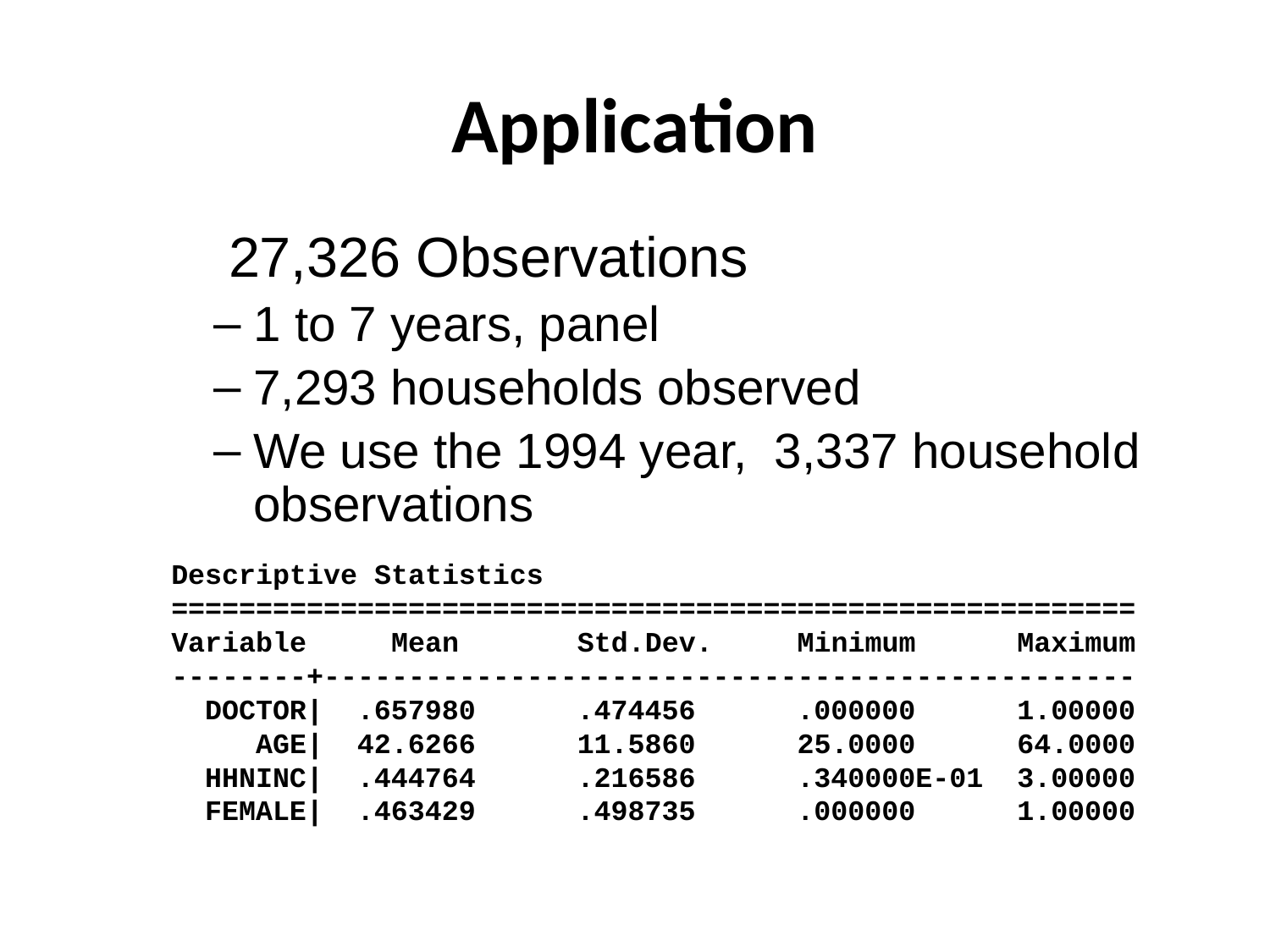

Application
     27,326 Observations
1 to 7 years, panel
7,293 households observed
We use the 1994 year,  3,337 household observations
Descriptive Statistics
=========================================================
Variable     Mean       Std.Dev.     Minimum      Maximum
--------+------------------------------------------------
  DOCTOR|  .657980      .474456      .000000      1.00000
     AGE|  42.6266      11.5860      25.0000      64.0000
  HHNINC|  .444764      .216586      .340000E-01  3.00000
  FEMALE|  .463429      .498735      .000000      1.00000